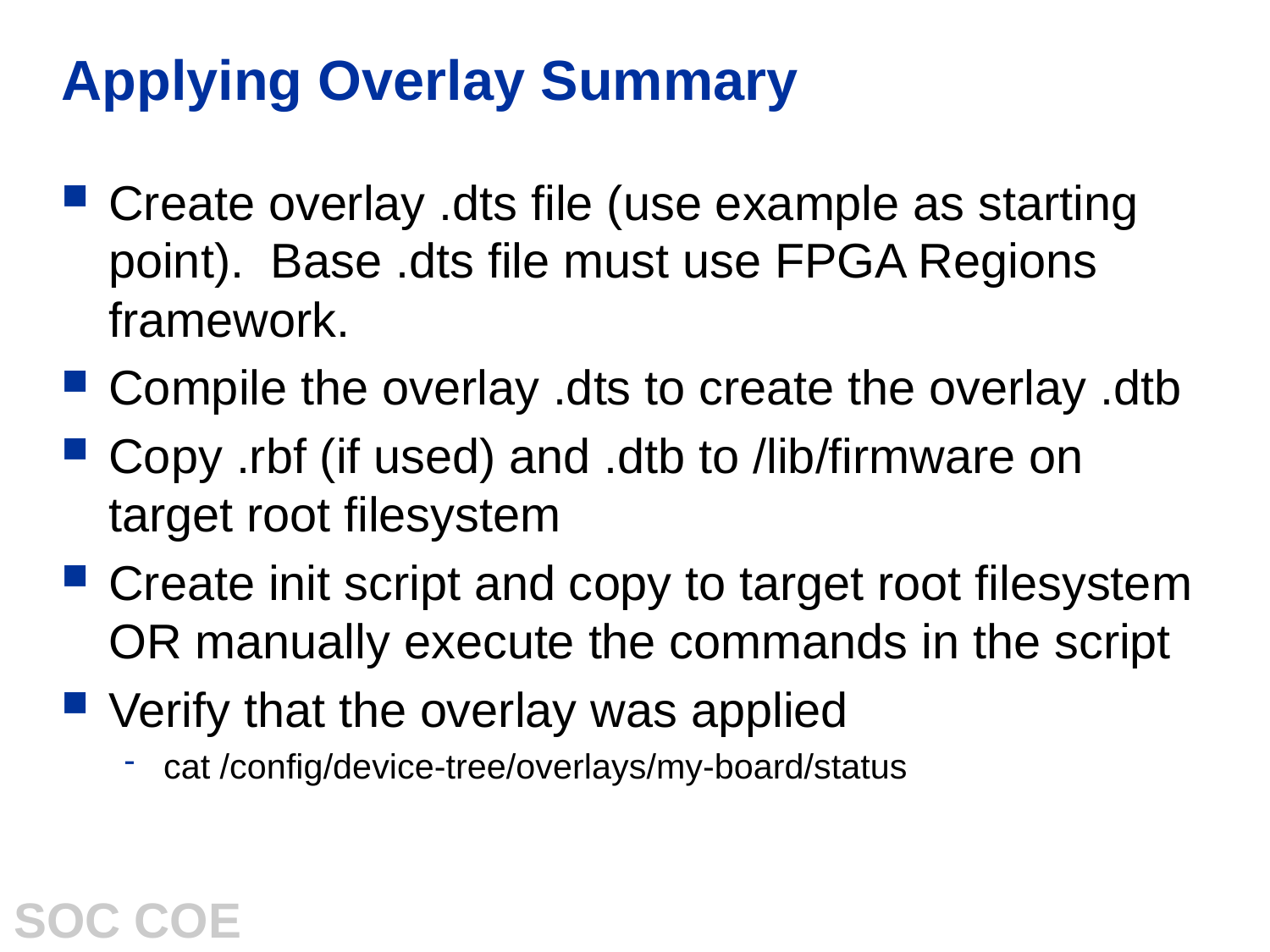

# Applying Overlay Summary
Create overlay .dts file (use example as starting point).  Base .dts file must use FPGA Regions framework.
Compile the overlay .dts to create the overlay .dtb
Copy .rbf (if used) and .dtb to /lib/firmware on target root filesystem
Create init script and copy to target root filesystem OR manually execute the commands in the script
Verify that the overlay was applied
cat /config/device-tree/overlays/my-board/status